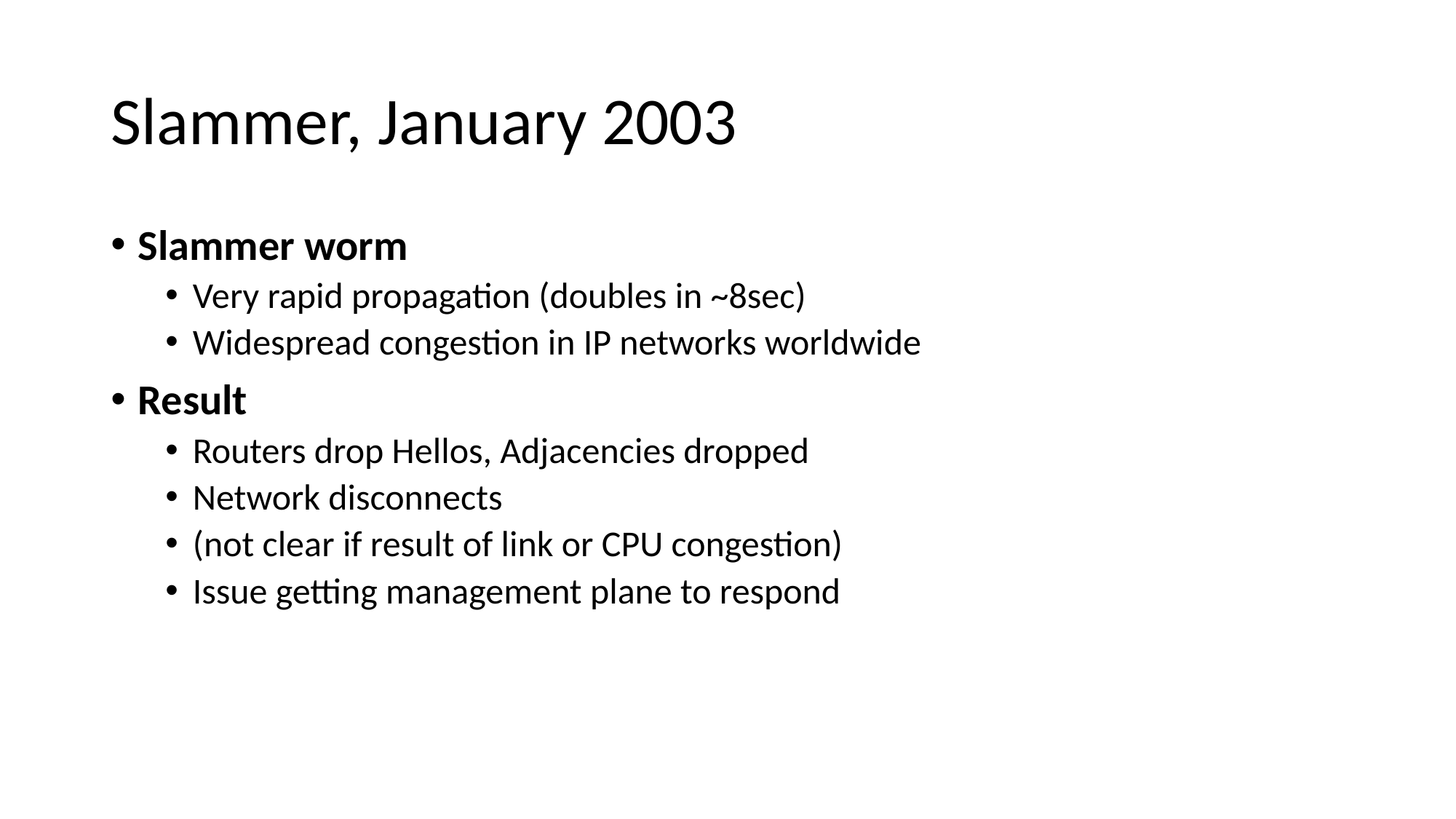

# Slammer, January 2003
Slammer worm
Very rapid propagation (doubles in ~8sec)
Widespread congestion in IP networks worldwide
Result
Routers drop Hellos, Adjacencies dropped
Network disconnects
(not clear if result of link or CPU congestion)
Issue getting management plane to respond